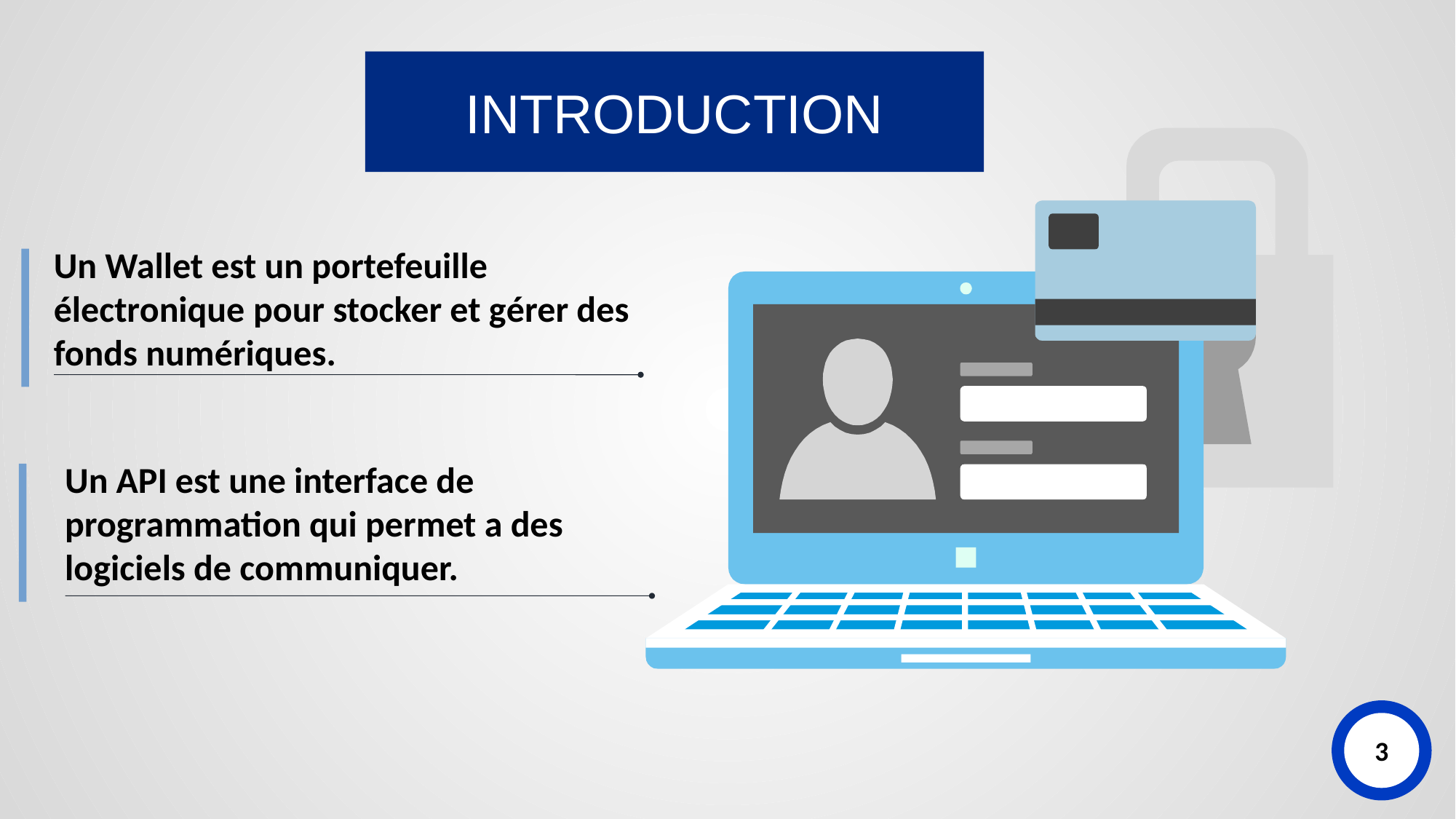

INTRODUCTION

Un Wallet est un portefeuille électronique pour stocker et gérer des fonds numériques.

Un API est une interface de programmation qui permet a des logiciels de communiquer.

3